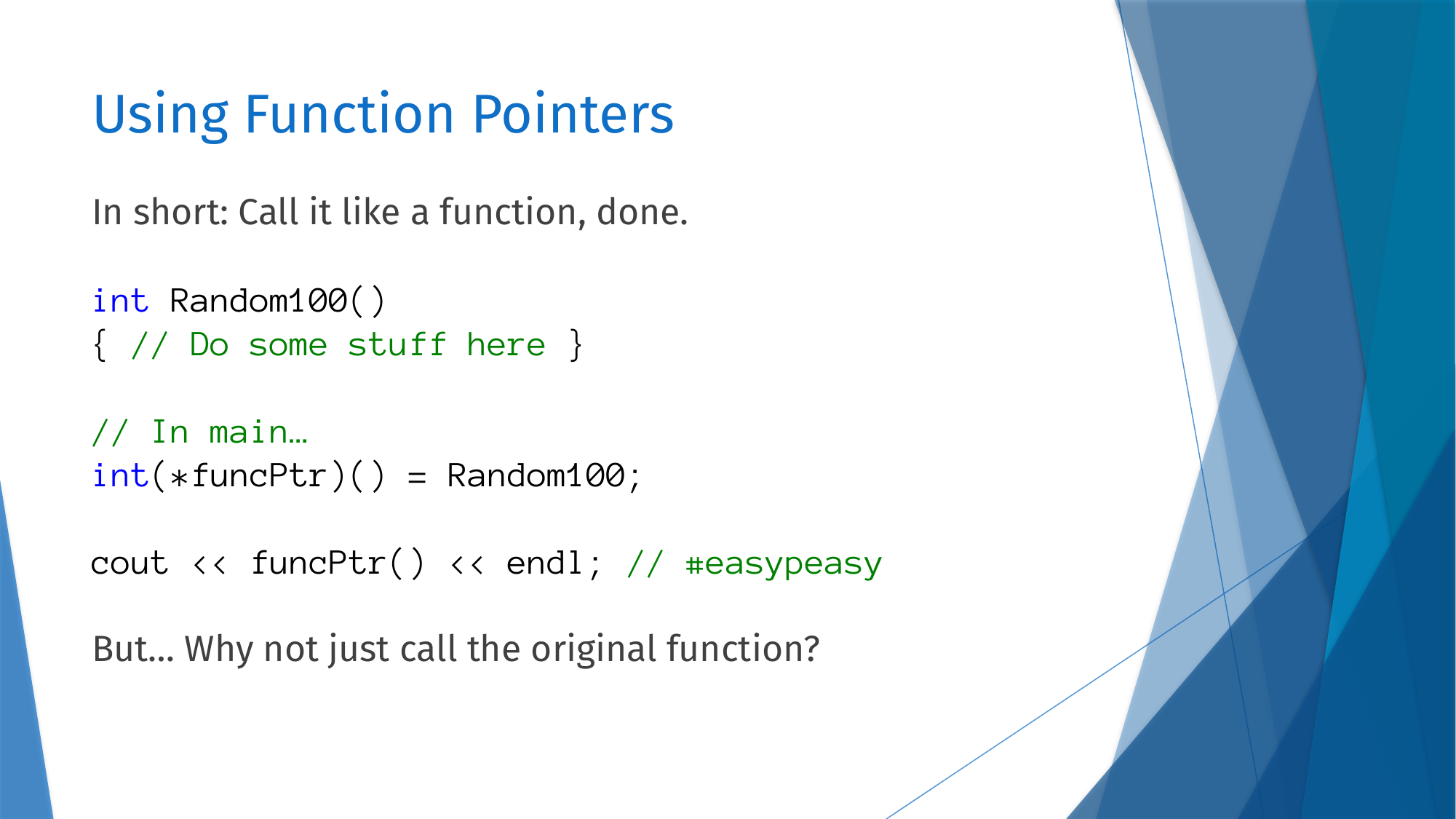

# Using Function Pointers
In short: Call it like a function, done.

int Random100()
{ // Do some stuff here }

// In main…
int(*funcPtr)() = Random100;

cout << funcPtr() << endl; // #easypeasy

But… Why not just call the original function?